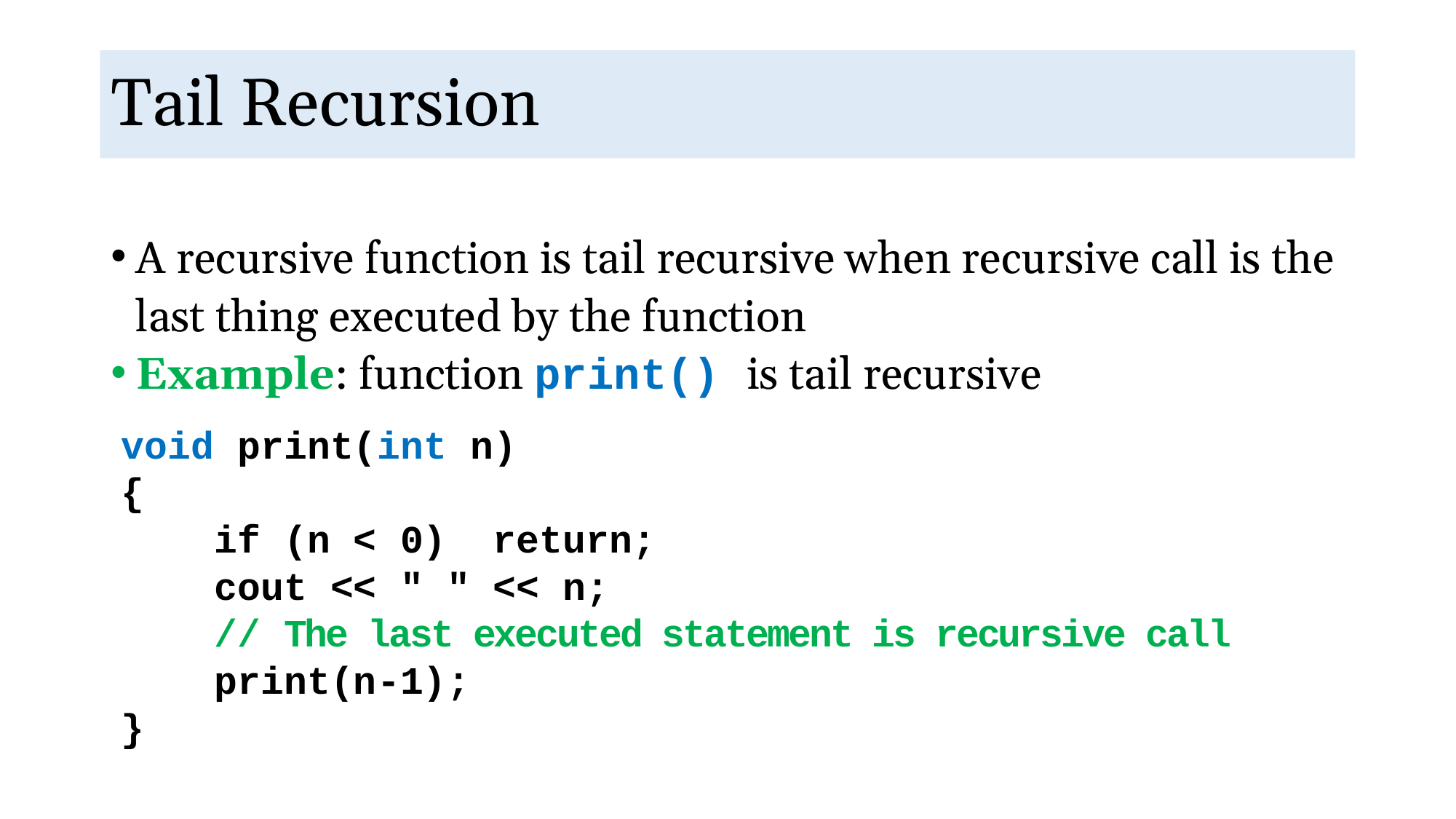

# Tail Recursion
Tail Recursion
A recursive function is tail recursive when recursive call is the last thing executed by the function
Example: function print() is tail recursive
void print(int n)
{
    if (n < 0)  return;
    cout << " " << n;
    // The last executed statement is recursive call
    print(n-1);
}